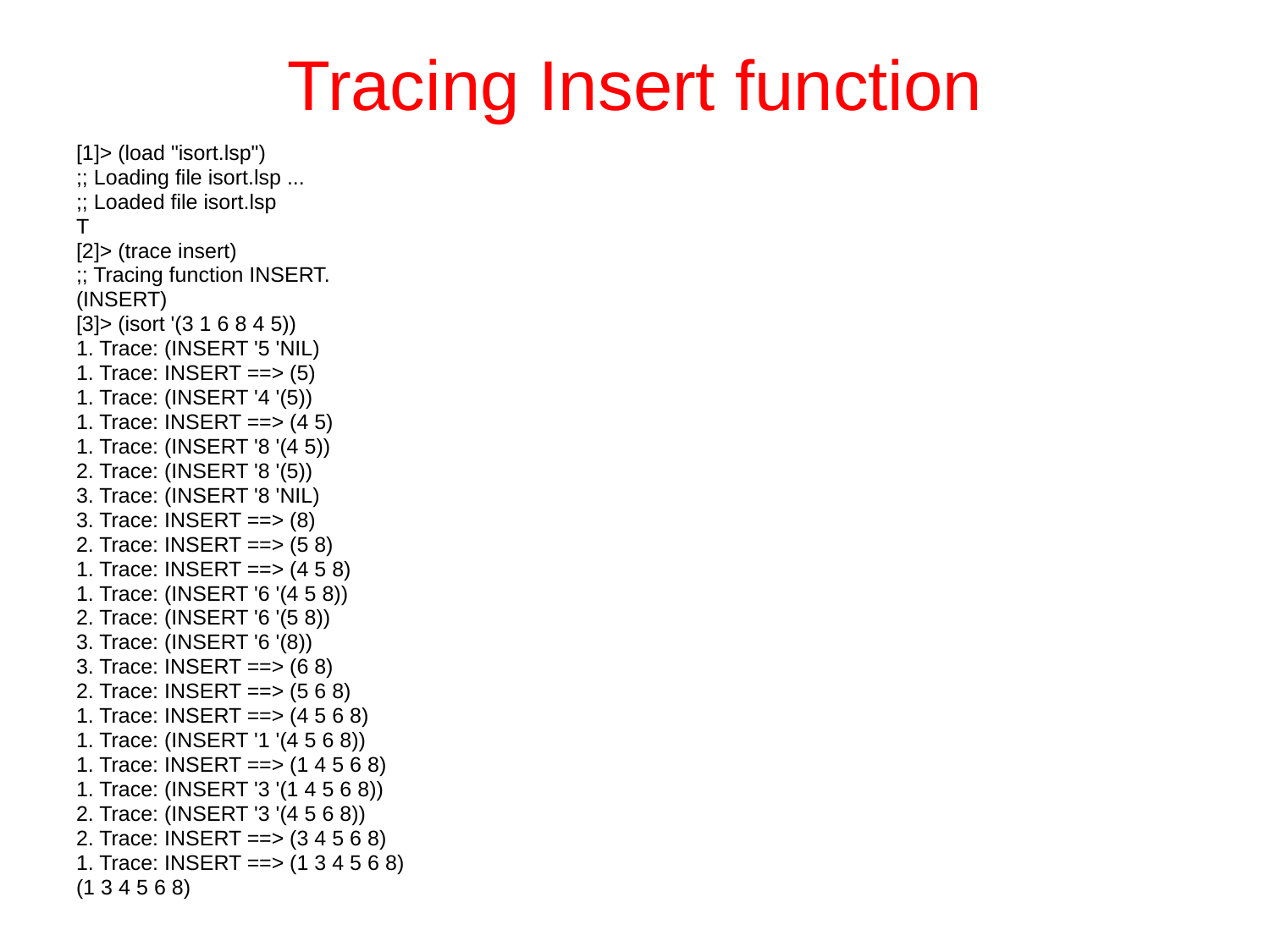

# Tracing Insert function
[1]> (load "isort.lsp")
;; Loading file isort.lsp ...
;; Loaded file isort.lsp
T
[2]> (trace insert)
;; Tracing function INSERT.
(INSERT)
[3]> (isort '(3 1 6 8 4 5))
1. Trace: (INSERT '5 'NIL)
1. Trace: INSERT ==> (5)
1. Trace: (INSERT '4 '(5))
1. Trace: INSERT ==> (4 5)
1. Trace: (INSERT '8 '(4 5))
2. Trace: (INSERT '8 '(5))
3. Trace: (INSERT '8 'NIL)
3. Trace: INSERT ==> (8)
2. Trace: INSERT ==> (5 8)
1. Trace: INSERT ==> (4 5 8)
1. Trace: (INSERT '6 '(4 5 8))
2. Trace: (INSERT '6 '(5 8))
3. Trace: (INSERT '6 '(8))
3. Trace: INSERT ==> (6 8)
2. Trace: INSERT ==> (5 6 8)
1. Trace: INSERT ==> (4 5 6 8)
1. Trace: (INSERT '1 '(4 5 6 8))
1. Trace: INSERT ==> (1 4 5 6 8)
1. Trace: (INSERT '3 '(1 4 5 6 8))
2. Trace: (INSERT '3 '(4 5 6 8))
2. Trace: INSERT ==> (3 4 5 6 8)
1. Trace: INSERT ==> (1 3 4 5 6 8)
(1 3 4 5 6 8)